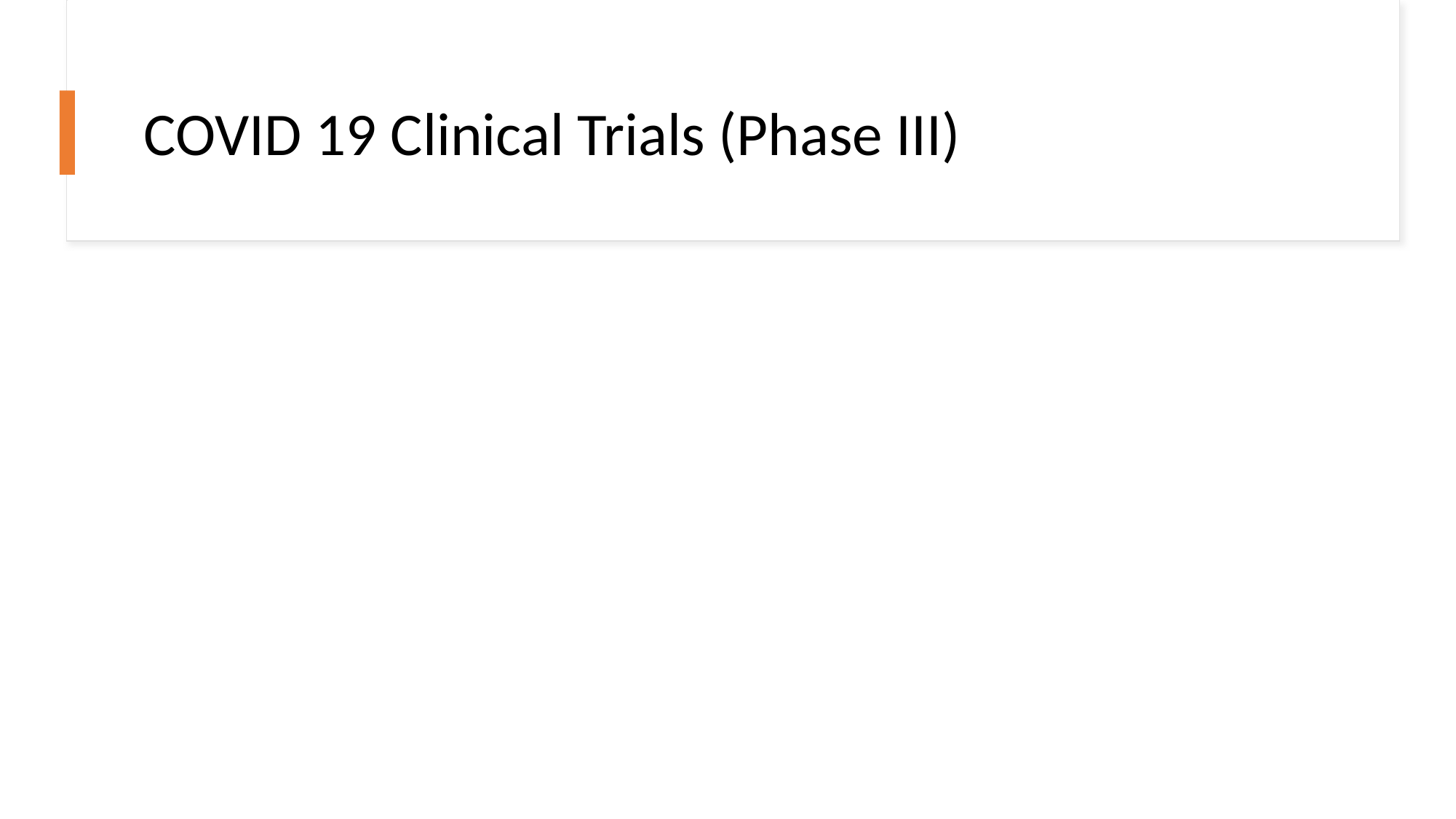

# COVID 19 Clinical Trials (Phase III)